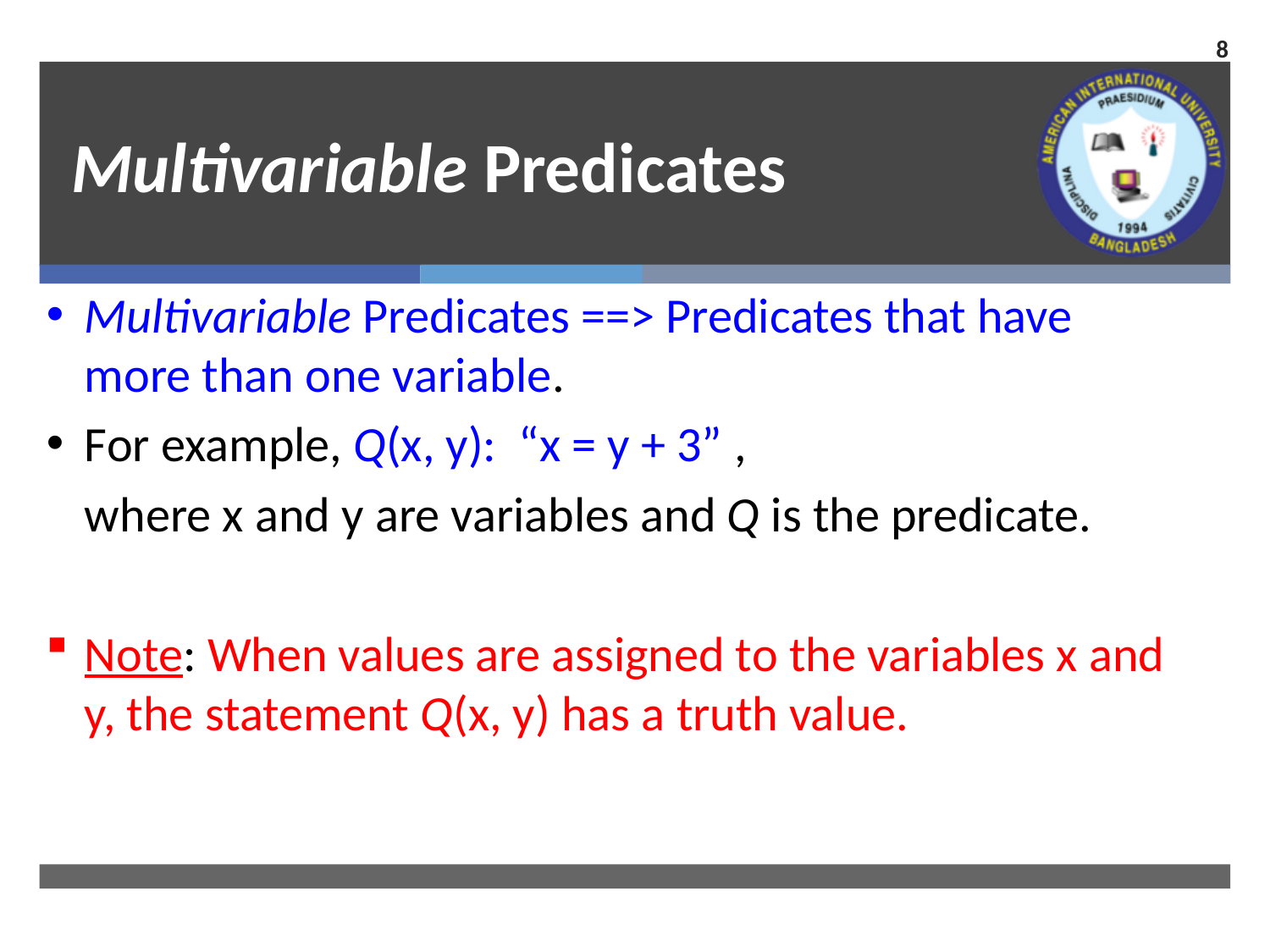

8
# Multivariable Predicates
Multivariable Predicates ==> Predicates that have more than one variable.
For example, Q(x, y):  “x = y + 3” ,
	where x and y are variables and Q is the predicate.

Note: When values are assigned to the variables x and y, the statement Q(x, y) has a truth value.